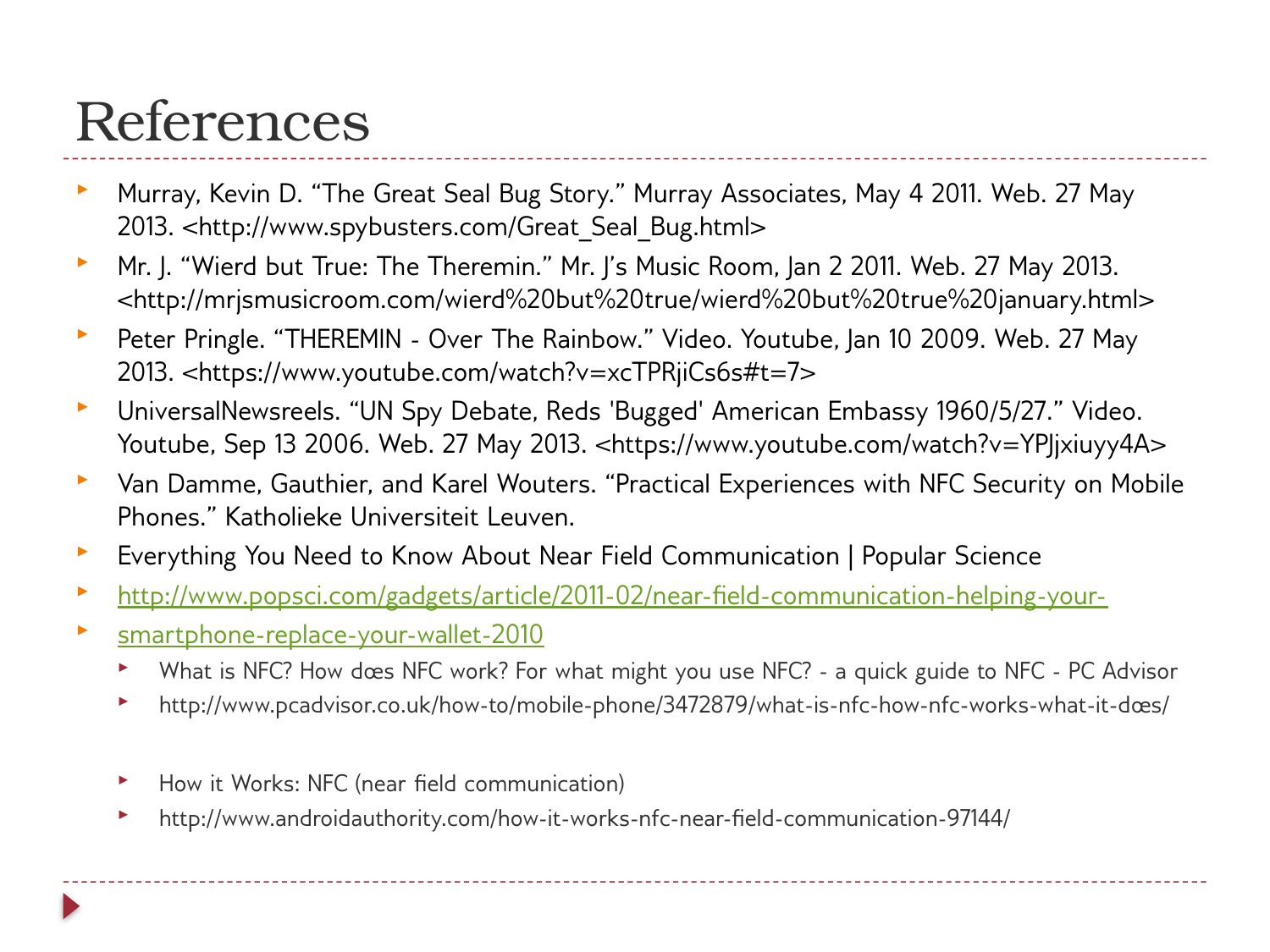

# References
Murray, Kevin D. “The Great Seal Bug Story.” Murray Associates, May 4 2011. Web. 27 May 2013. <http://www.spybusters.com/Great_Seal_Bug.html>
Mr. J. “Wierd but True: The Theremin.” Mr. J’s Music Room, Jan 2 2011. Web. 27 May 2013. <http://mrjsmusicroom.com/wierd%20but%20true/wierd%20but%20true%20january.html>
Peter Pringle. “THEREMIN - Over The Rainbow.” Video. Youtube, Jan 10 2009. Web. 27 May 2013. <https://www.youtube.com/watch?v=xcTPRjiCs6s#t=7>
UniversalNewsreels. “UN Spy Debate, Reds 'Bugged' American Embassy 1960/5/27.” Video. Youtube, Sep 13 2006. Web. 27 May 2013. <https://www.youtube.com/watch?v=YPJjxiuyy4A>
Van Damme, Gauthier, and Karel Wouters. “Practical Experiences with NFC Security on Mobile Phones.” Katholieke Universiteit Leuven.
Everything You Need to Know About Near Field Communication | Popular Science
http://www.popsci.com/gadgets/article/2011-02/near-field-communication-helping-your-
smartphone-replace-your-wallet-2010
What is NFC? How does NFC work? For what might you use NFC? - a quick guide to NFC - PC Advisor
http://www.pcadvisor.co.uk/how-to/mobile-phone/3472879/what-is-nfc-how-nfc-works-what-it-does/

How it Works: NFC (near field communication)
http://www.androidauthority.com/how-it-works-nfc-near-field-communication-97144/